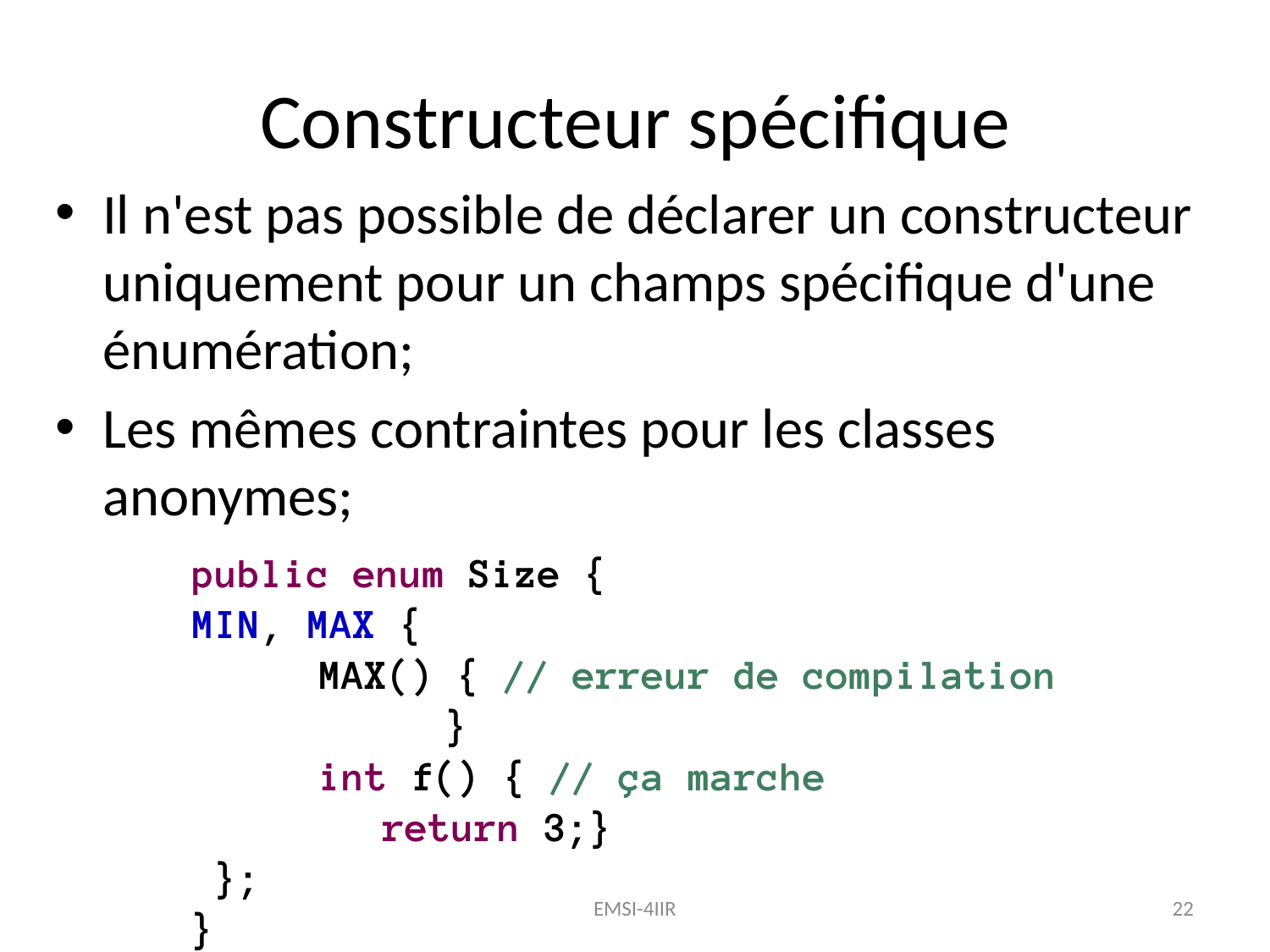

Constructeur spécifique
Il n'est pas possible de déclarer un constructeur uniquement pour un champs spécifique d'une énumération;
Les mêmes contraintes pour les classes anonymes;
public enum Size {
MIN, MAX {
	MAX() { // erreur de compilation
		}
	int f() { // ça marche
	return 3;}
 };
}
EMSI-4IIR
22